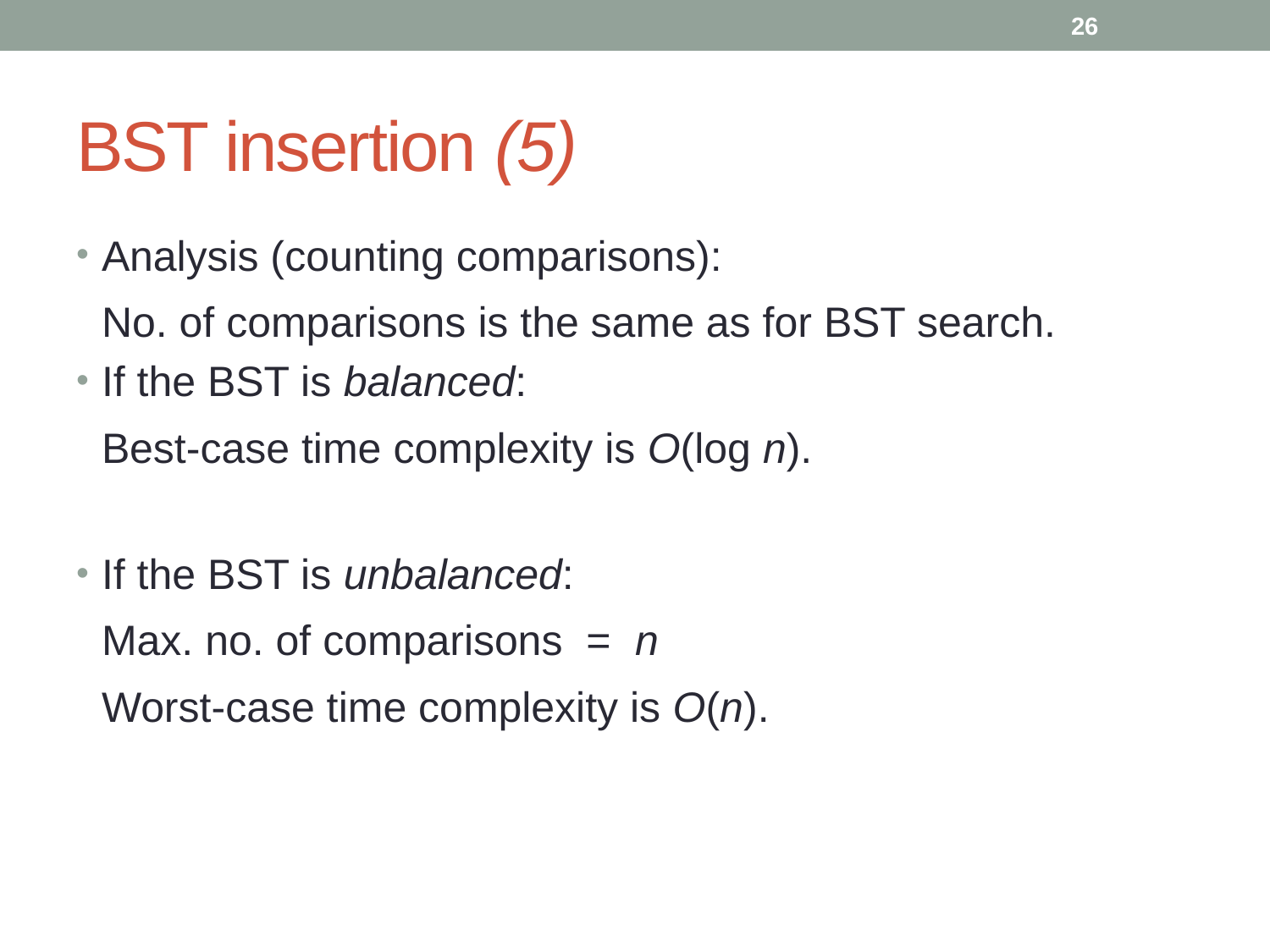

26
# BST insertion (5)
Analysis (counting comparisons):
	No. of comparisons is the same as for BST search.
If the BST is balanced:
	Best-case time complexity is O(log n).

If the BST is unbalanced:
	Max. no. of comparisons  =  n
	Worst-case time complexity is O(n).